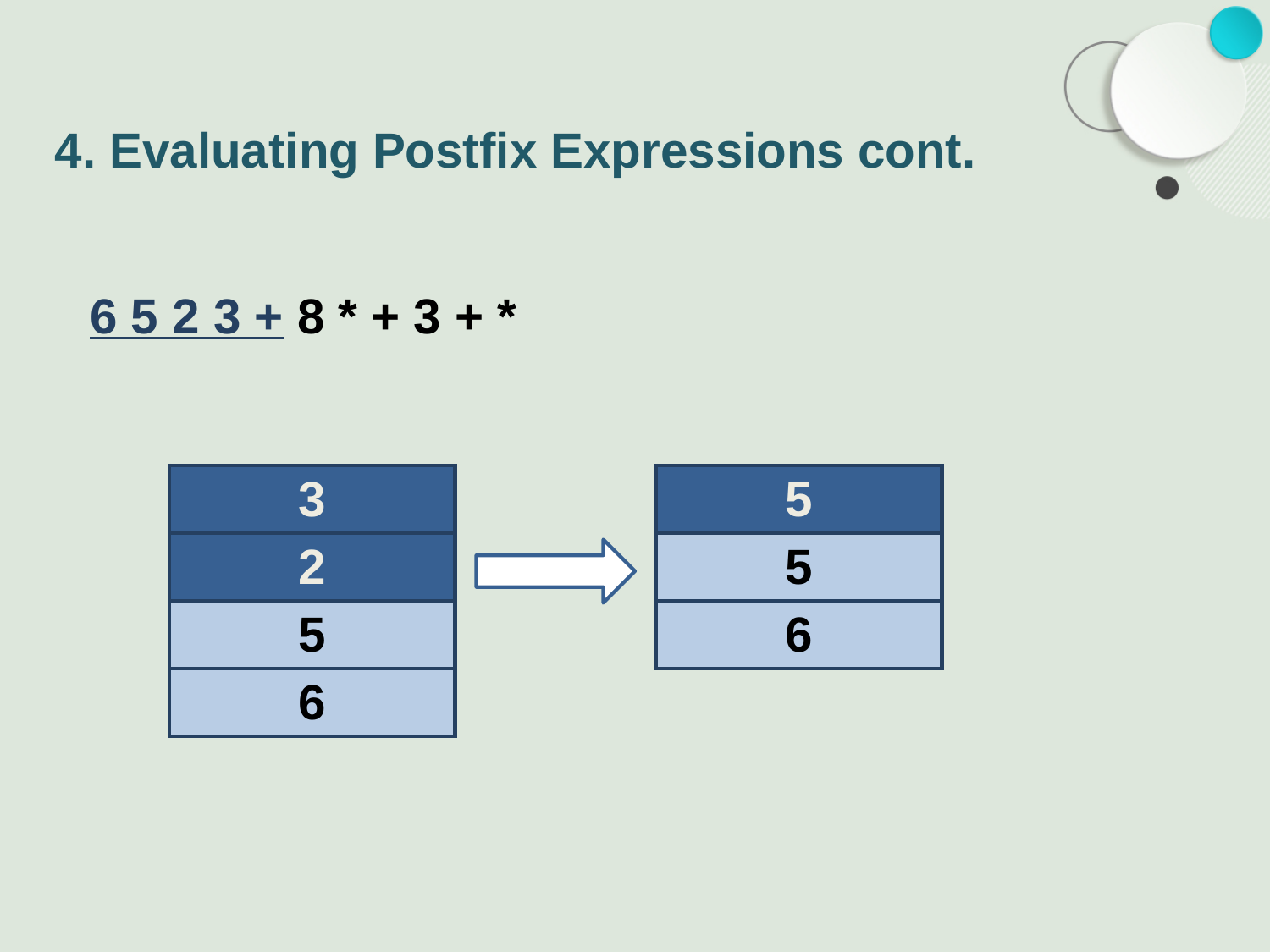

# 4. Evaluating Postfix Expressions cont.
 6 5 2 3 + 8 * + 3 + *

| 3 |
| --- |
| 2 |
| 5 |
| 6 |
| 5 |
| --- |
| 5 |
| 6 |